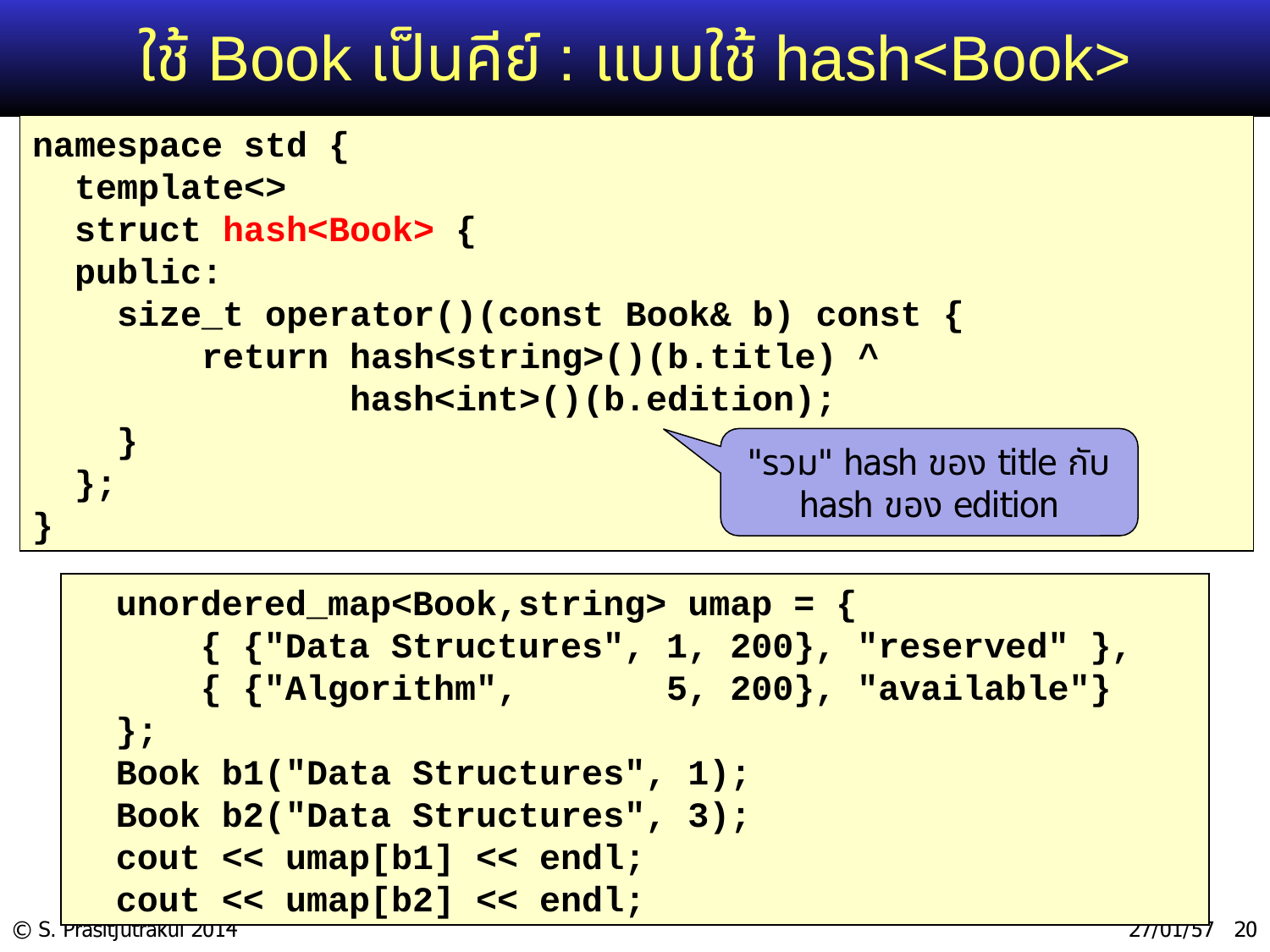

# ใช้ Book เป็นคีย์ : แบบใช้ hash<Book>
namespace std {
  template<>
  struct hash<Book> {
  public:
    size_t operator()(const Book& b) const {
        return hash<string>()(b.title) ^
               hash<int>()(b.edition);
    }
  };
}
"รวม" hash ของ title กับ hash ของ edition
  unordered_map<Book,string> umap = {
      { {"Data Structures", 1, 200}, "reserved" },
      { {"Algorithm",       5, 200}, "available"}
  };
  Book b1("Data Structures", 1);
  Book b2("Data Structures", 3);
  cout << umap[b1] << endl;
  cout << umap[b2] << endl;